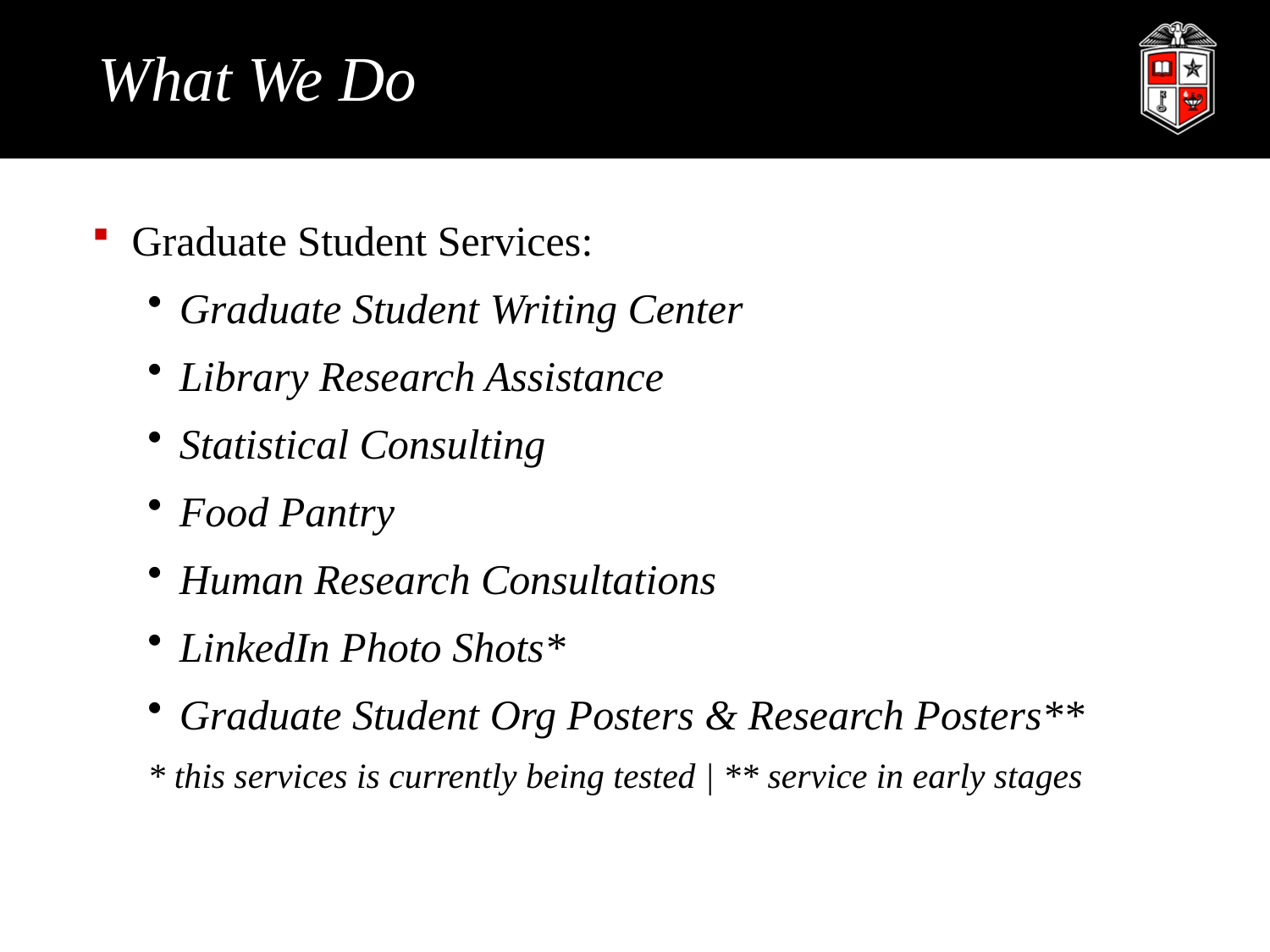

# What We Do
Graduate Student Services:
Graduate Student Writing Center
Library Research Assistance
Statistical Consulting
Food Pantry
Human Research Consultations
LinkedIn Photo Shots*
Graduate Student Org Posters & Research Posters**
* this services is currently being tested | ** service in early stages